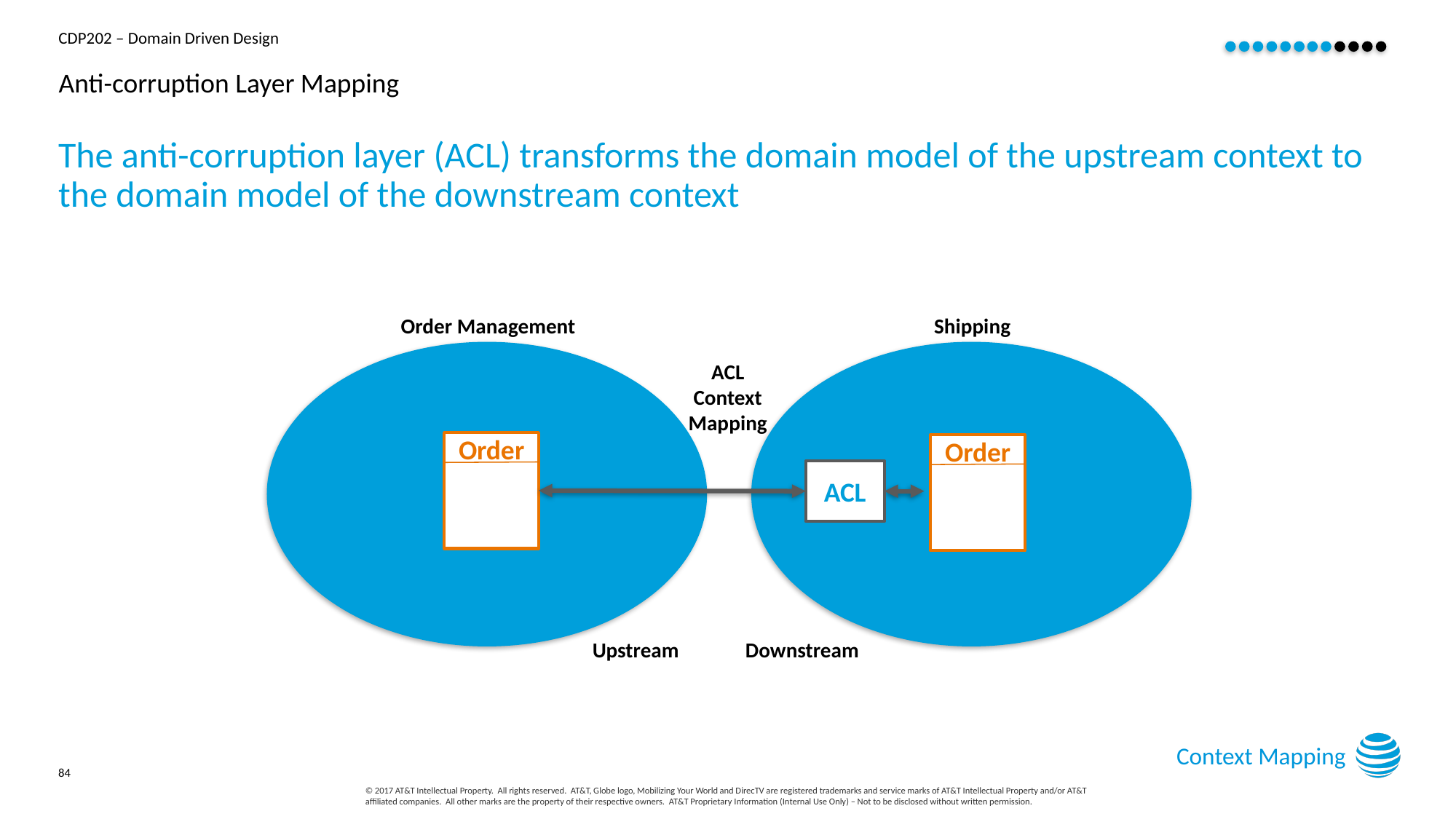

# Anti-corruption Layer Mapping
The anti-corruption layer (ACL) transforms the domain model of the upstream context to the domain model of the downstream context
Order Management
Shipping

ACL
Context
Mapping
Order
Order
ACL
Downstream
Upstream
Context Mapping
84